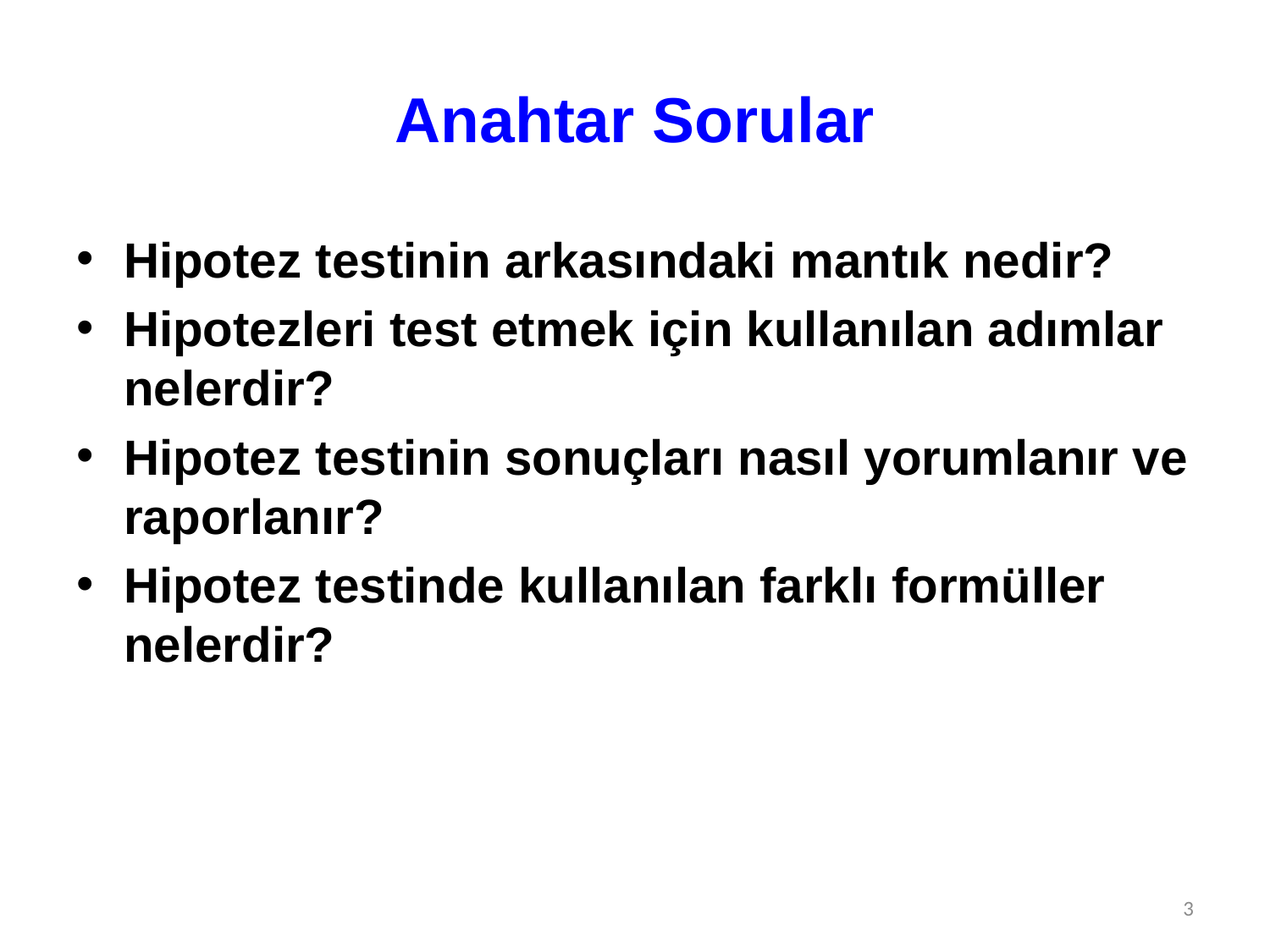

# Anahtar Sorular
Hipotez testinin arkasındaki mantık nedir?
Hipotezleri test etmek için kullanılan adımlar nelerdir?
Hipotez testinin sonuçları nasıl yorumlanır ve raporlanır?
Hipotez testinde kullanılan farklı formüller nelerdir?
3